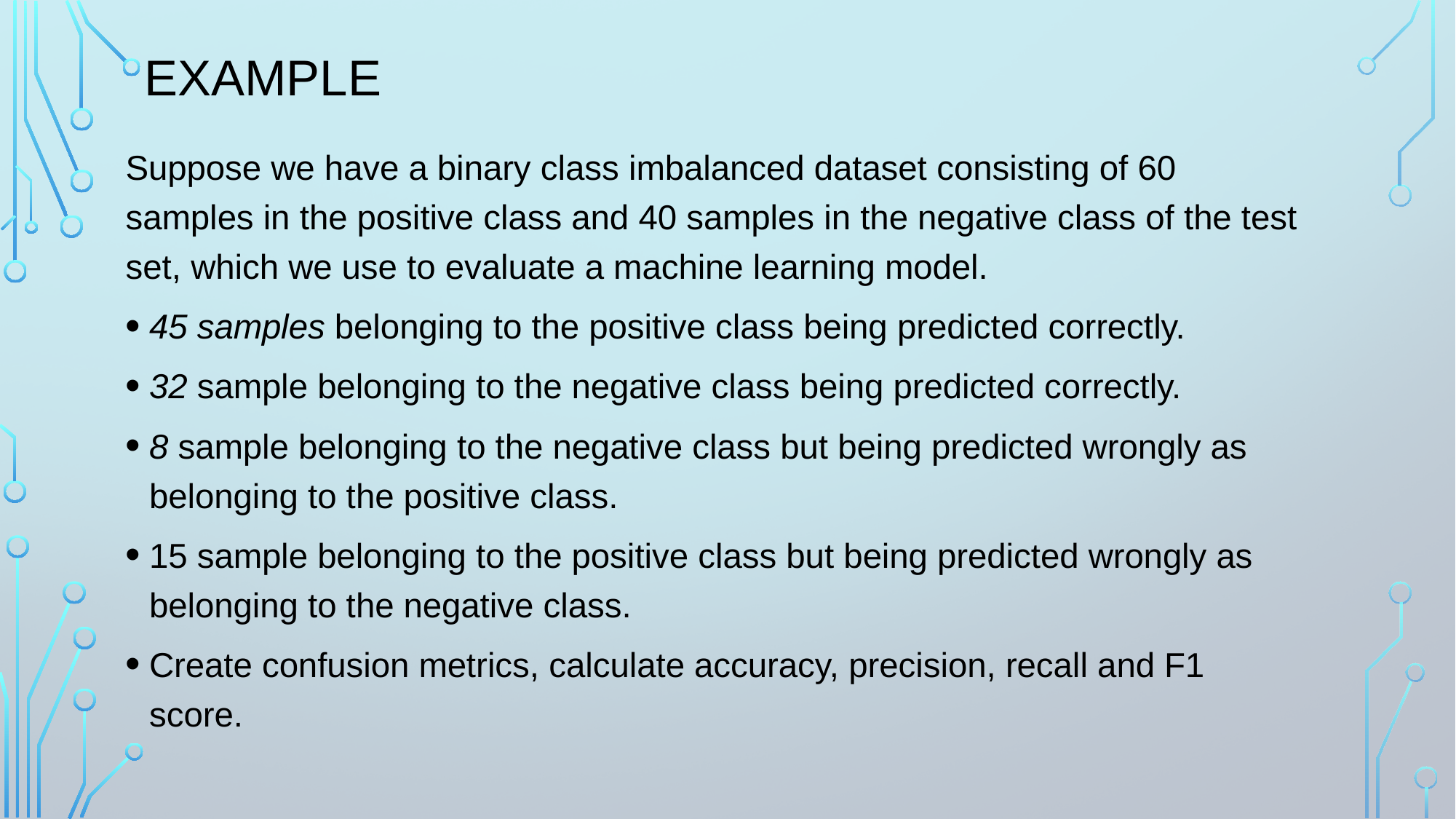

# Example
Suppose we have a binary class imbalanced dataset consisting of 60 samples in the positive class and 40 samples in the negative class of the test set, which we use to evaluate a machine learning model.
45 samples belonging to the positive class being predicted correctly.
32 sample belonging to the negative class being predicted correctly.
8 sample belonging to the negative class but being predicted wrongly as belonging to the positive class.
15 sample belonging to the positive class but being predicted wrongly as belonging to the negative class.
Create confusion metrics, calculate accuracy, precision, recall and F1 score.

10